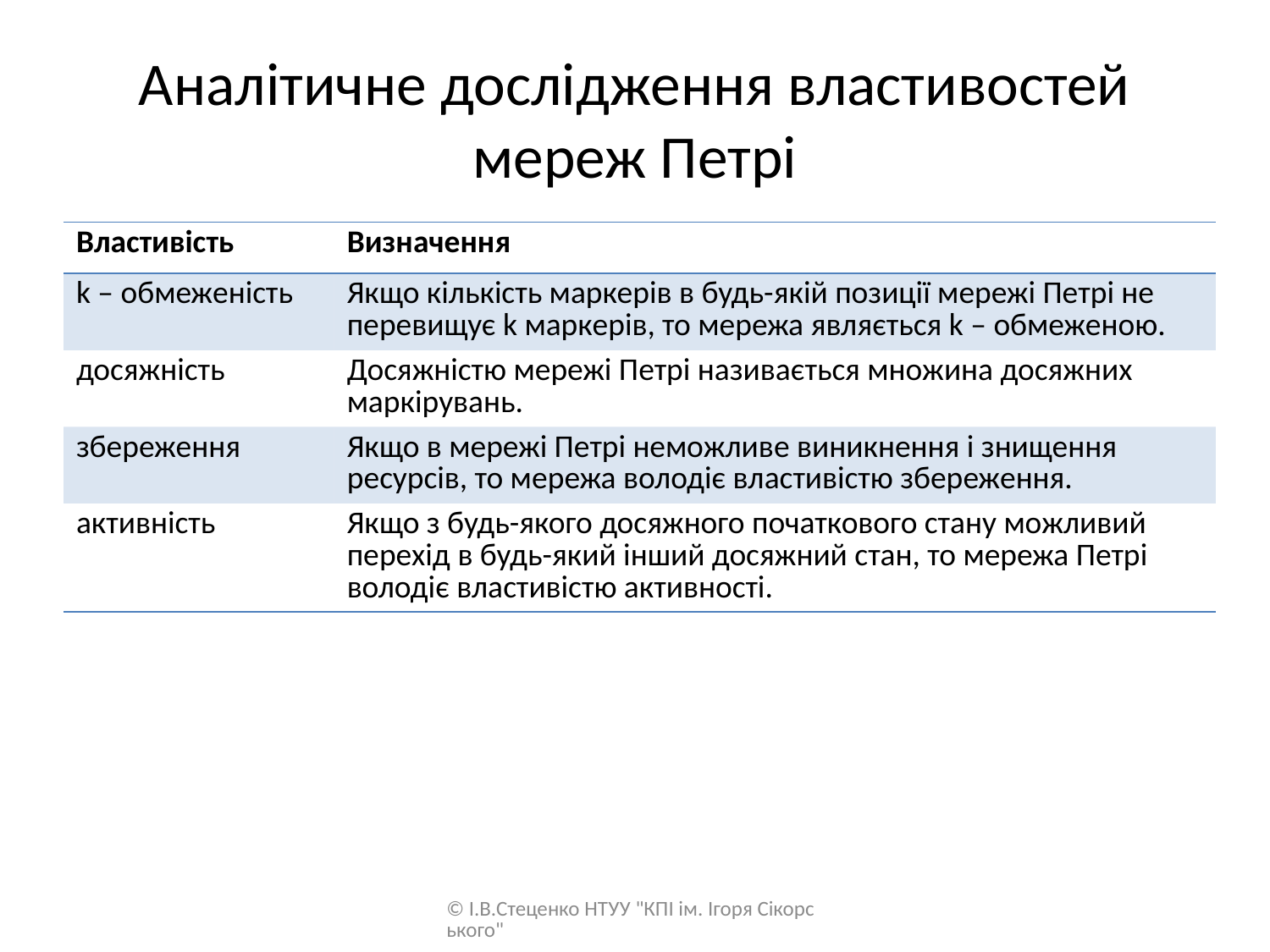

# Аналітичне дослідження властивостей мереж Петрі
| Властивість | Визначення |
| --- | --- |
| k – обмеженість | Якщо кількість маркерів в будь-якій позиції мережі Петрі не перевищує k маркерів, то мережа являється k – обмеженою. |
| досяжність | Досяжністю мережі Петрі називається множина досяжних маркірувань. |
| збереження | Якщо в мережі Петрі неможливе виникнення і знищення ресурсів, то мережа володіє властивістю збереження. |
| активність | Якщо з будь-якого досяжного початкового стану можливий перехід в будь-який інший досяжний стан, то мережа Петрі володіє властивістю активності. |
© І.В.Стеценко НТУУ "КПІ ім. Ігоря Сікорського"